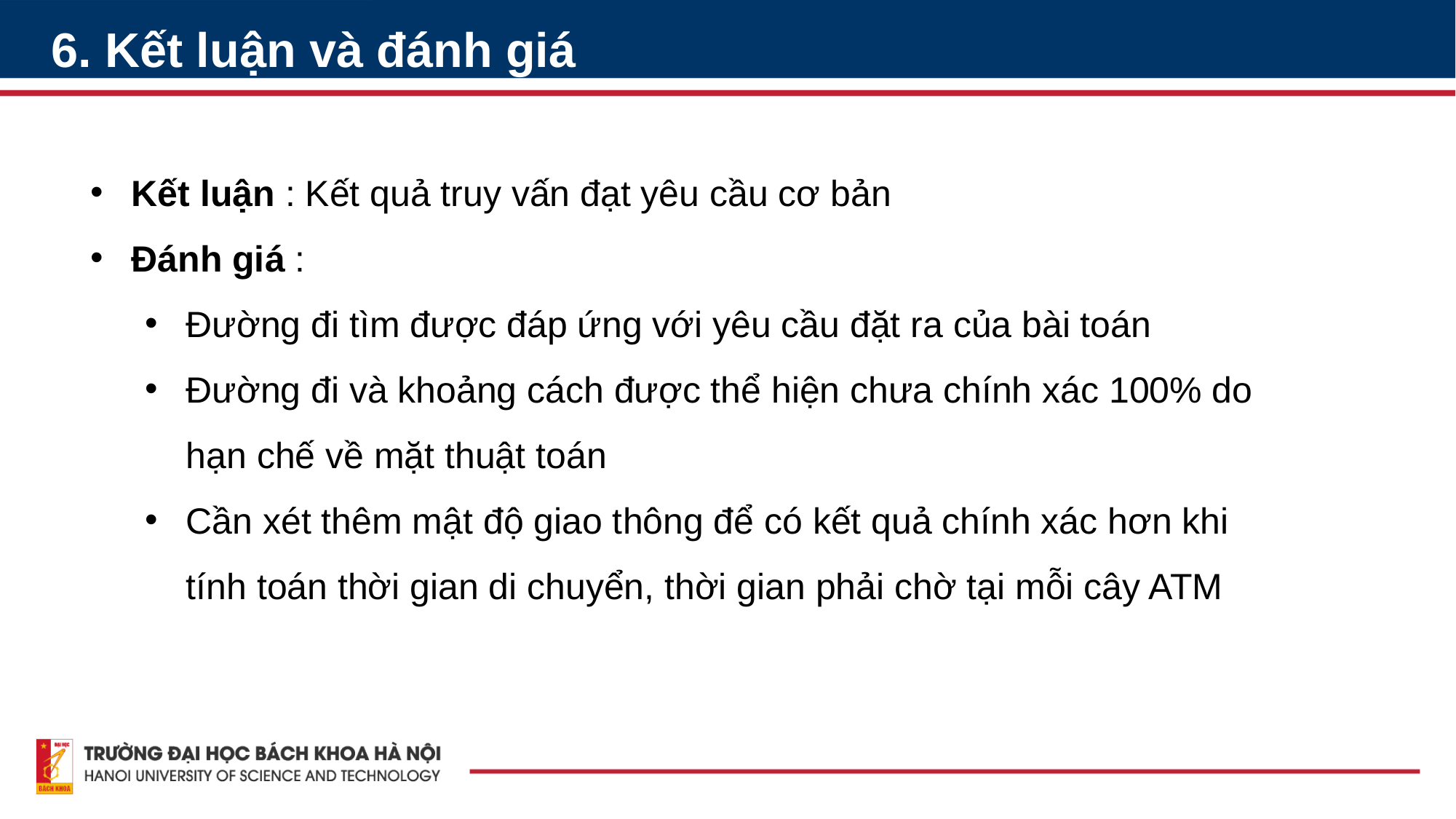

6. Kết luận và đánh giá
Kết luận : Kết quả truy vấn đạt yêu cầu cơ bản
Đánh giá :
Đường đi tìm được đáp ứng với yêu cầu đặt ra của bài toán
Đường đi và khoảng cách được thể hiện chưa chính xác 100% do
hạn chế về mặt thuật toán
Cần xét thêm mật độ giao thông để có kết quả chính xác hơn khi
tính toán thời gian di chuyển, thời gian phải chờ tại mỗi cây ATM